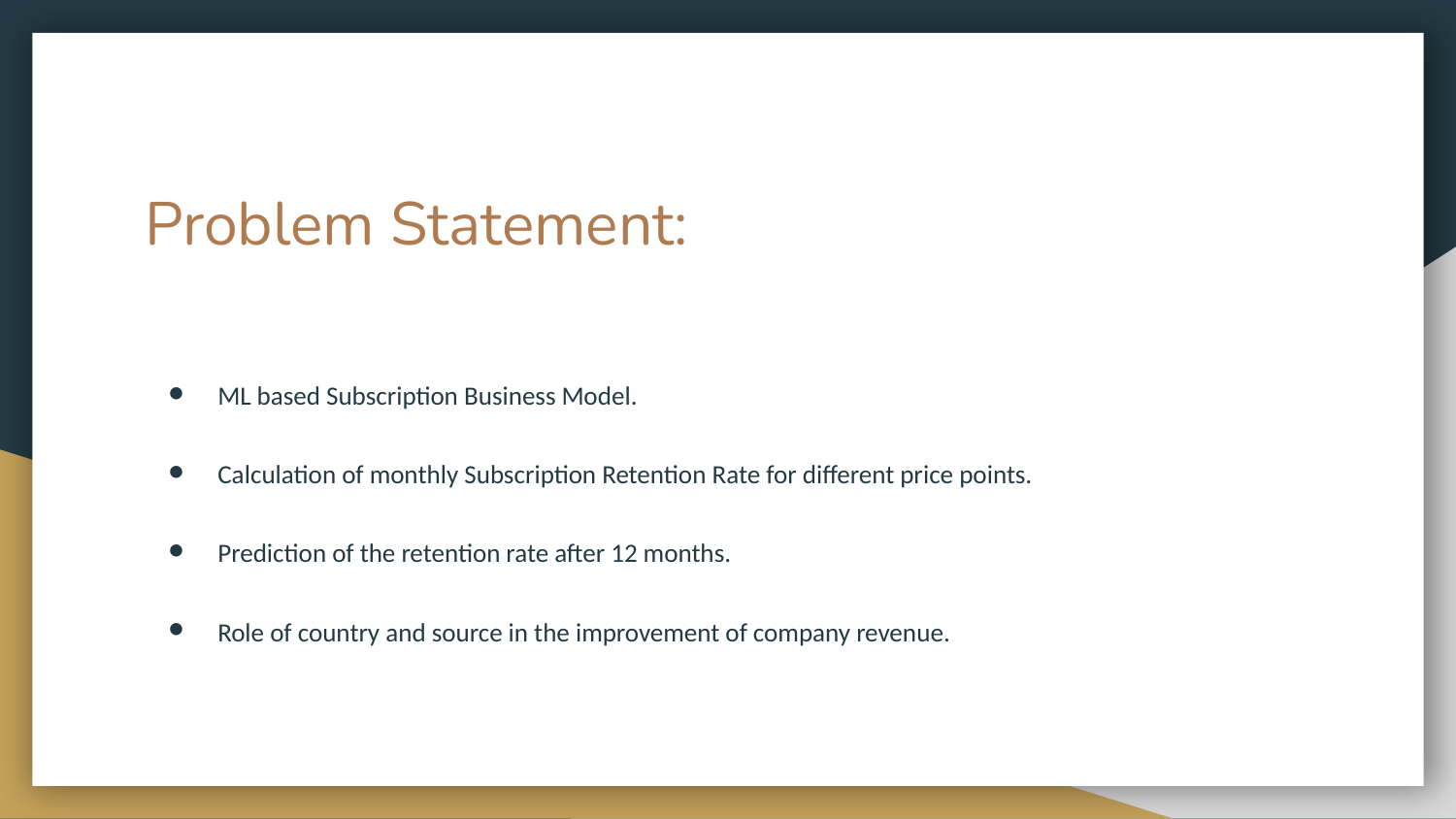

# Problem Statement:
ML based Subscription Business Model.
Calculation of monthly Subscription Retention Rate for different price points.
Prediction of the retention rate after 12 months.
Role of country and source in the improvement of company revenue.